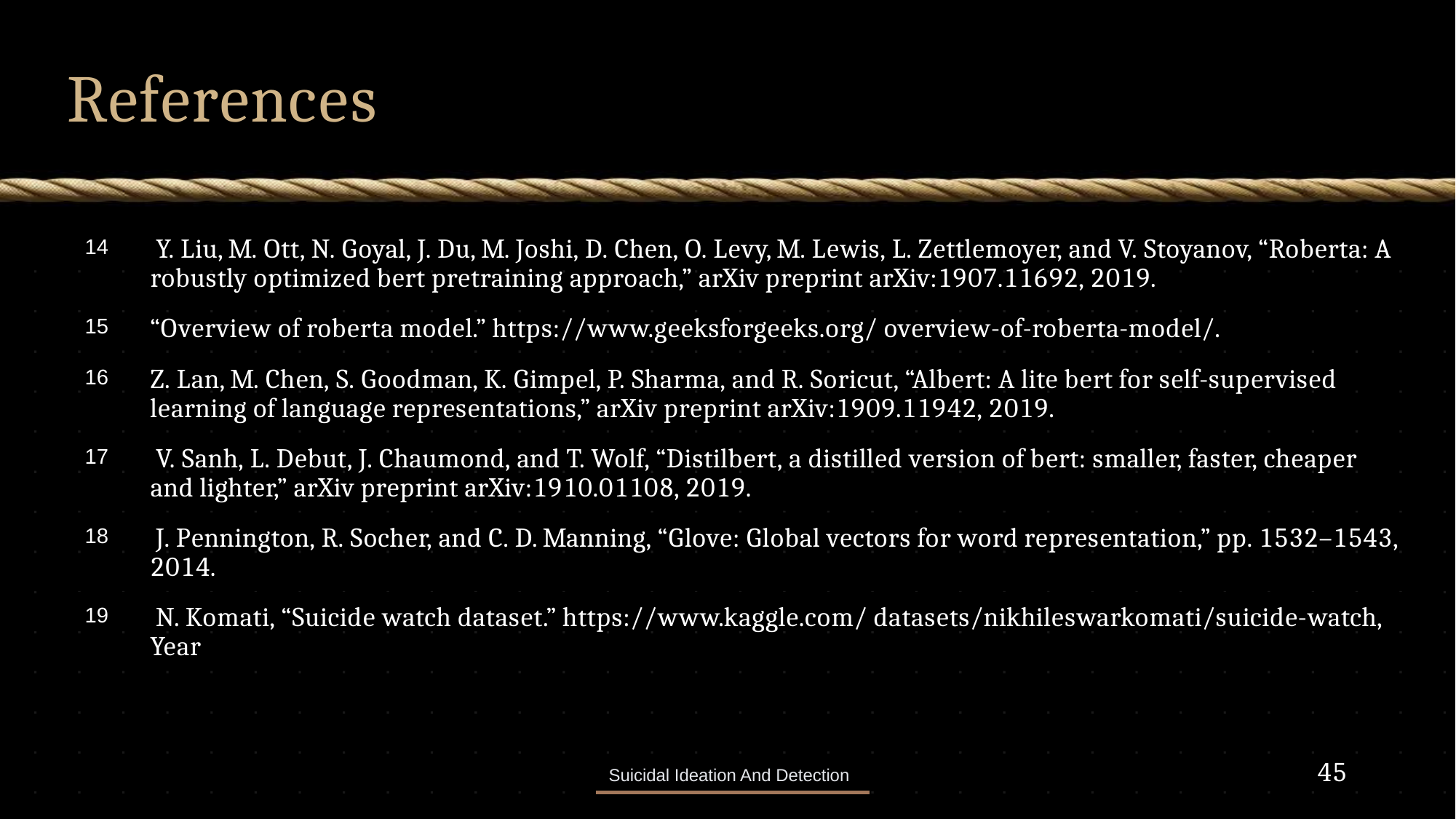

# References
| 14 | Y. Liu, M. Ott, N. Goyal, J. Du, M. Joshi, D. Chen, O. Levy, M. Lewis, L. Zettlemoyer, and V. Stoyanov, “Roberta: A robustly optimized bert pretraining approach,” arXiv preprint arXiv:1907.11692, 2019. |
| --- | --- |
| 15 | “Overview of roberta model.” https://www.geeksforgeeks.org/ overview-of-roberta-model/. |
| 16 | Z. Lan, M. Chen, S. Goodman, K. Gimpel, P. Sharma, and R. Soricut, “Albert: A lite bert for self-supervised learning of language representations,” arXiv preprint arXiv:1909.11942, 2019. |
| 17 | V. Sanh, L. Debut, J. Chaumond, and T. Wolf, “Distilbert, a distilled version of bert: smaller, faster, cheaper and lighter,” arXiv preprint arXiv:1910.01108, 2019. |
| 18 | J. Pennington, R. Socher, and C. D. Manning, “Glove: Global vectors for word representation,” pp. 1532–1543, 2014. |
| 19 | N. Komati, “Suicide watch dataset.” https://www.kaggle.com/ datasets/nikhileswarkomati/suicide-watch, Year |
45